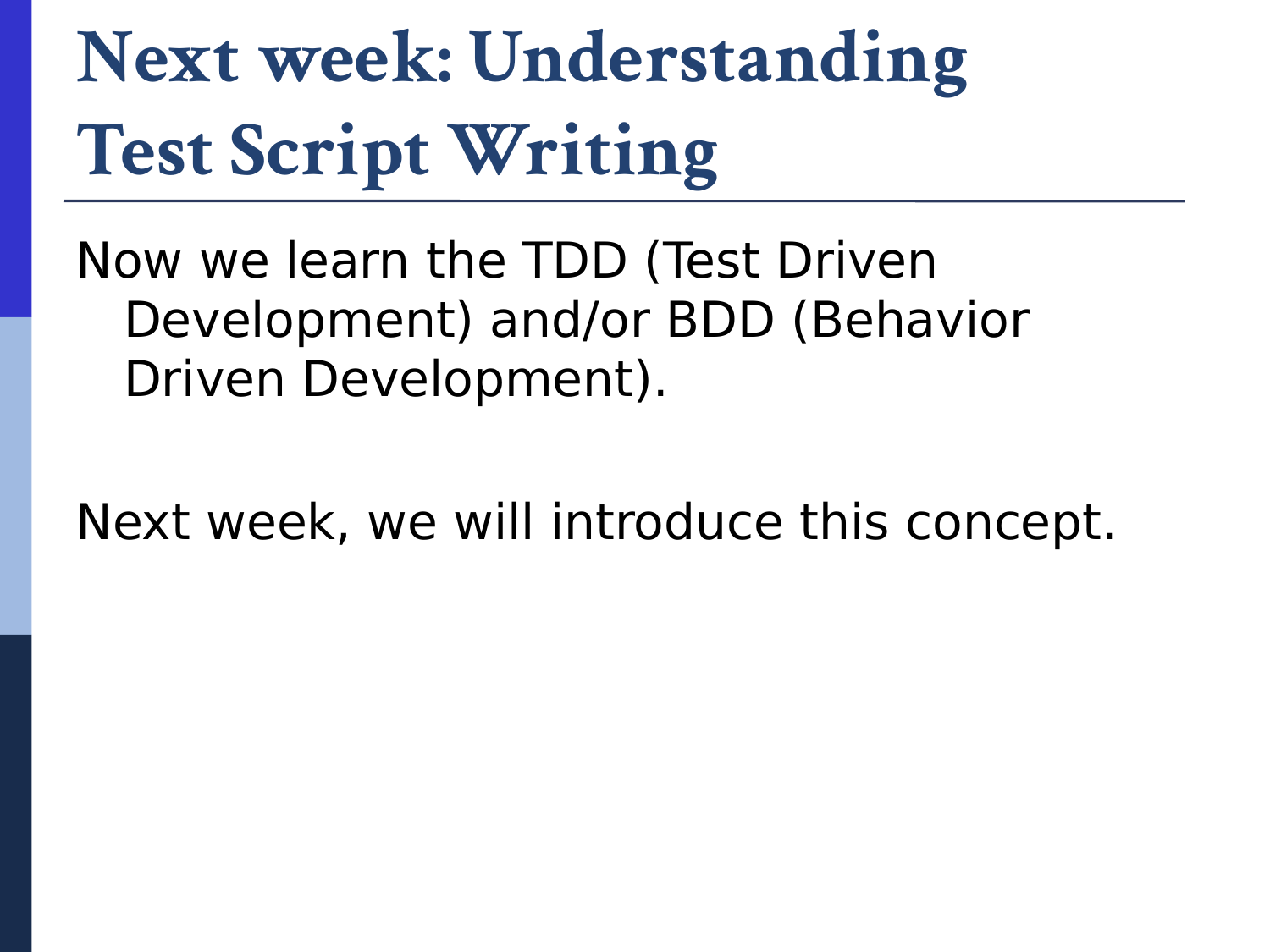

# Next week: Understanding Test Script Writing
Now we learn the TDD (Test Driven Development) and/or BDD (Behavior Driven Development).

Next week, we will introduce this concept.